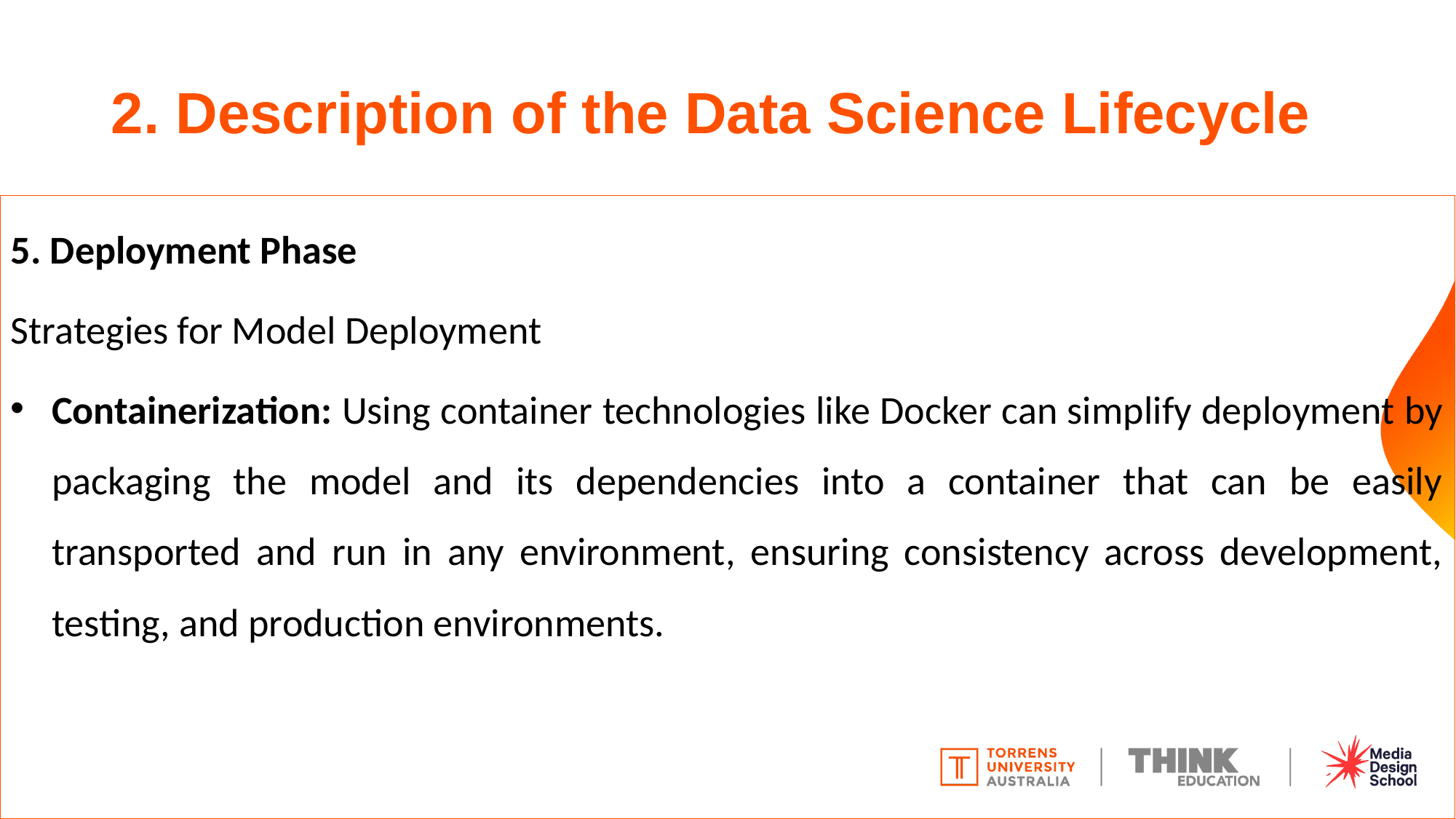

# 2. Description of the Data Science Lifecycle
5. Deployment Phase
Strategies for Model Deployment
Containerization: Using container technologies like Docker can simplify deployment by packaging the model and its dependencies into a container that can be easily transported and run in any environment, ensuring consistency across development, testing, and production environments.